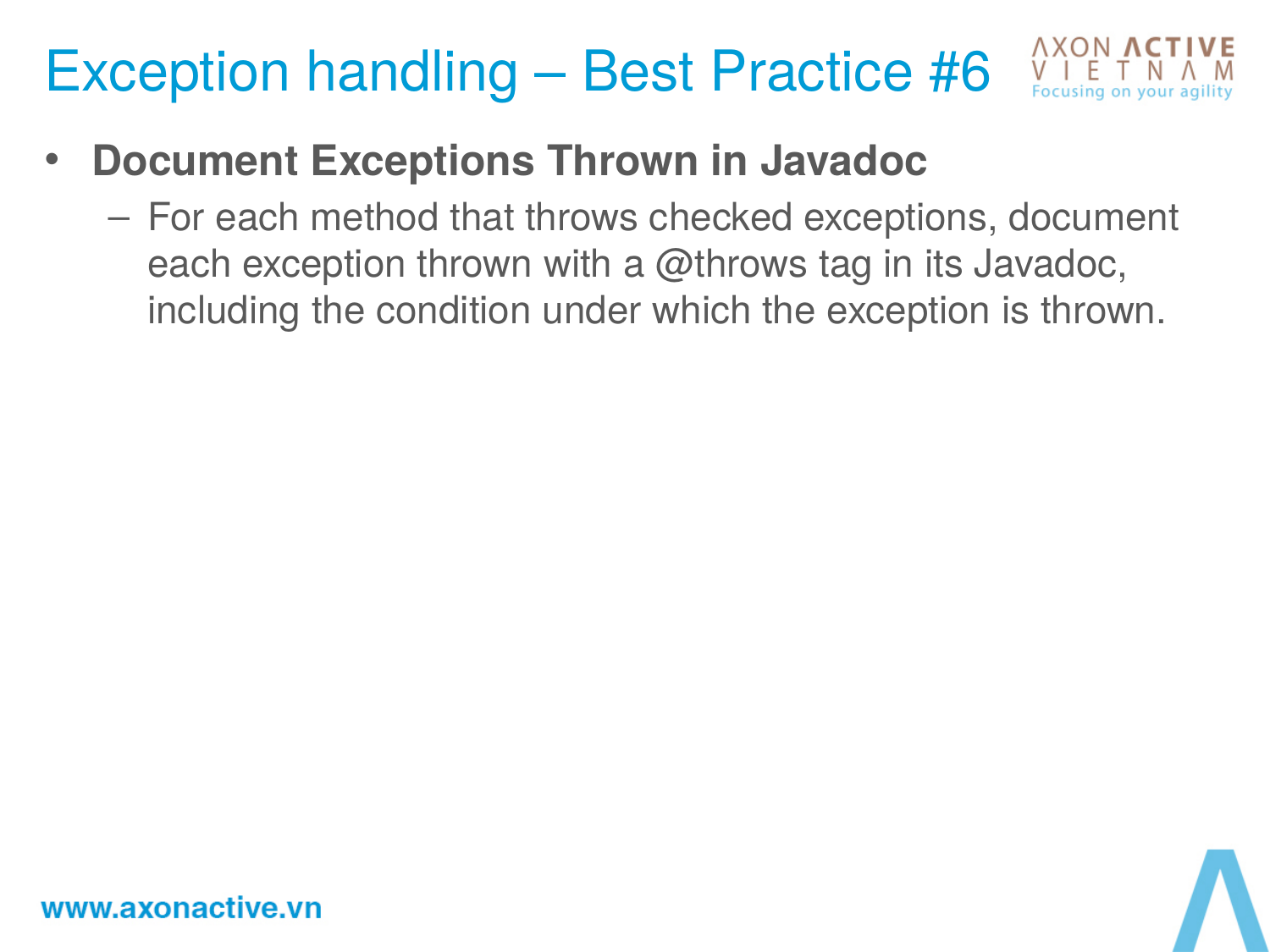

# Exception handling – Best Practice #6
Document Exceptions Thrown in Javadoc
For each method that throws checked exceptions, document each exception thrown with a @throws tag in its Javadoc, including the condition under which the exception is thrown.